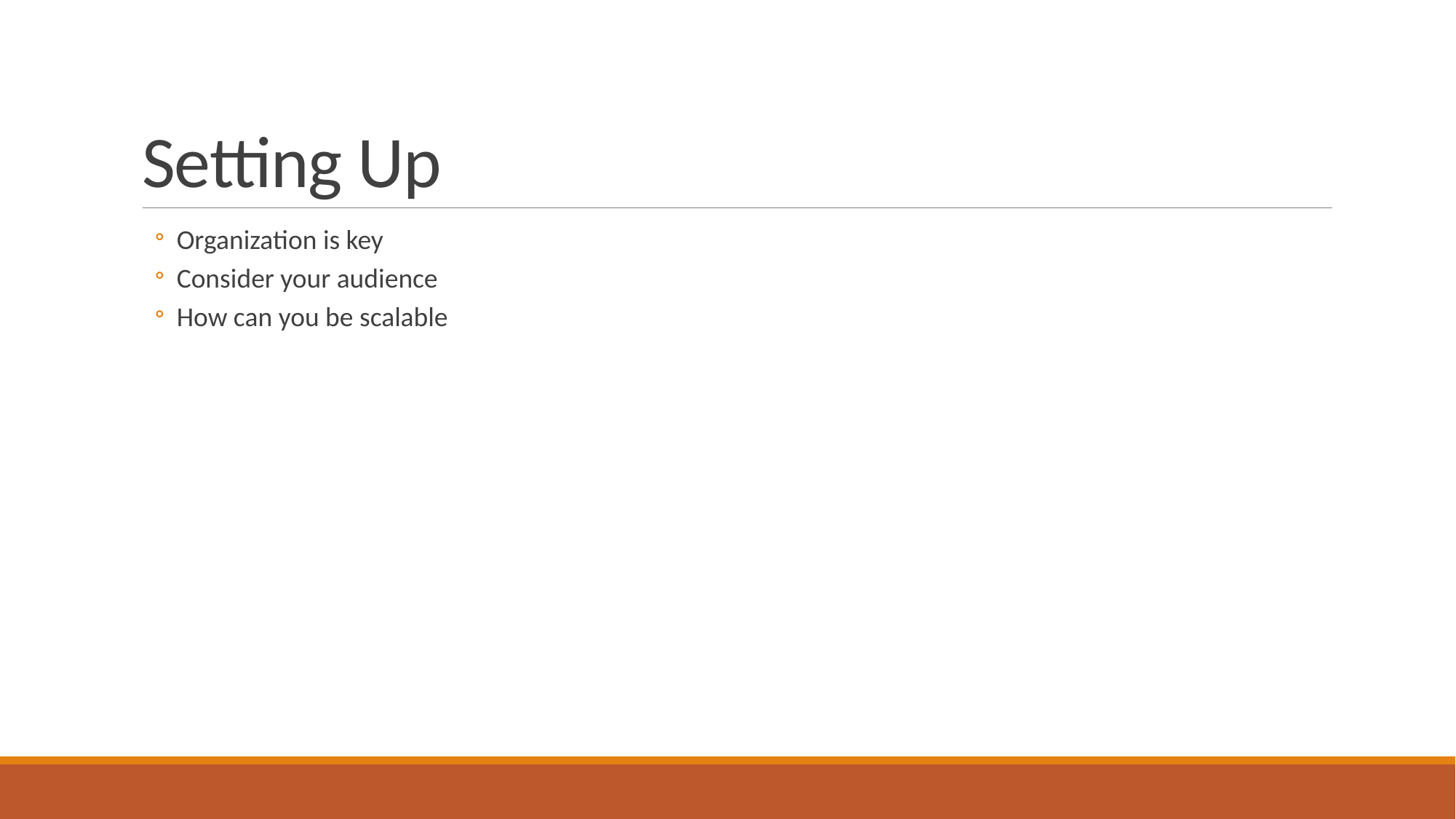

# Setting Up
Organization is key
Consider your audience
How can you be scalable